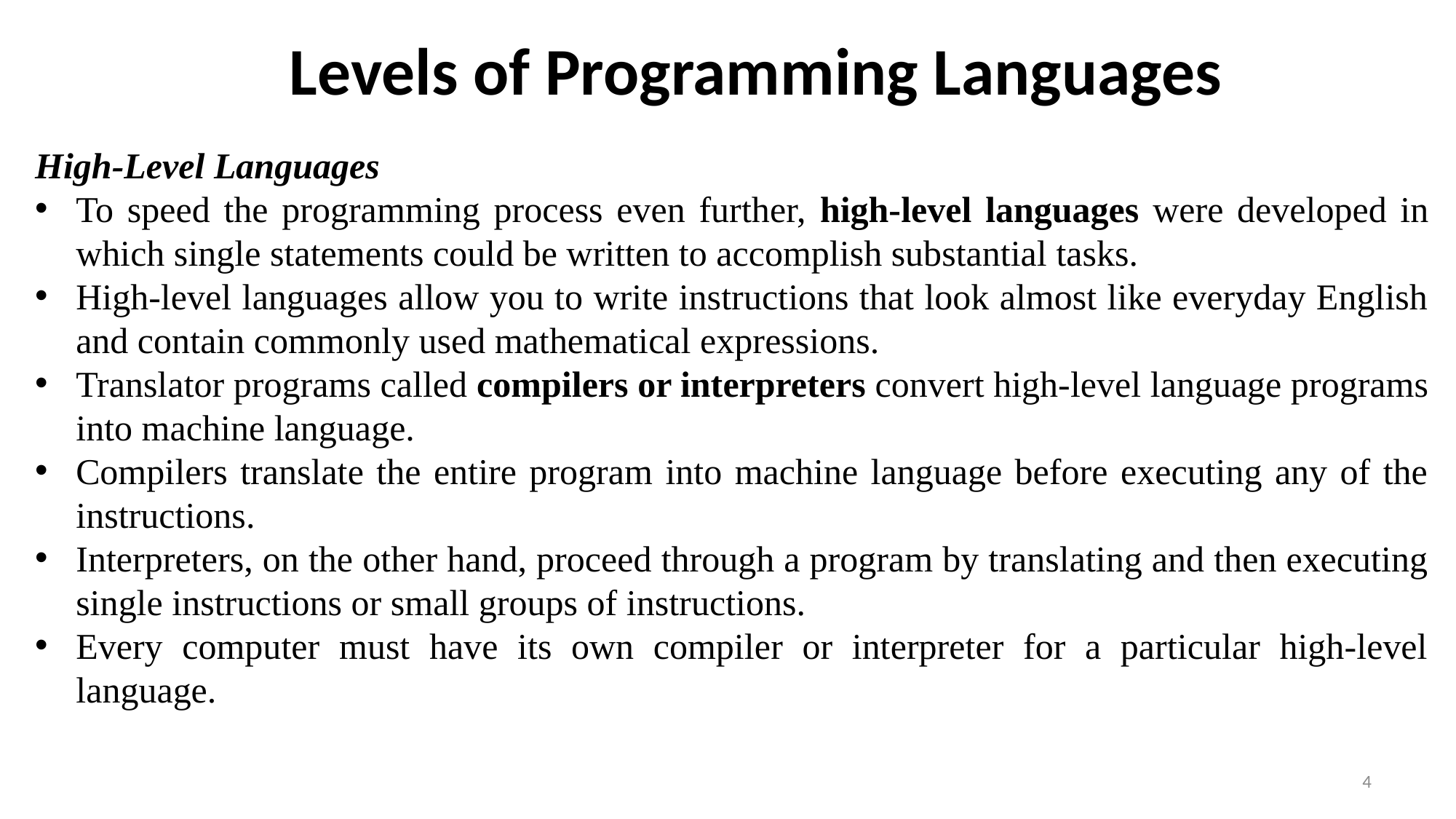

# Levels of Programming Languages
High-Level Languages
To speed the programming process even further, high-level languages were developed in which single statements could be written to accomplish substantial tasks.
High-level languages allow you to write instructions that look almost like everyday English and contain commonly used mathematical expressions.
Translator programs called compilers or interpreters convert high-level language programs into machine language.
Compilers translate the entire program into machine language before executing any of the instructions.
Interpreters, on the other hand, proceed through a program by translating and then executing single instructions or small groups of instructions.
Every computer must have its own compiler or interpreter for a particular high-level language.

4